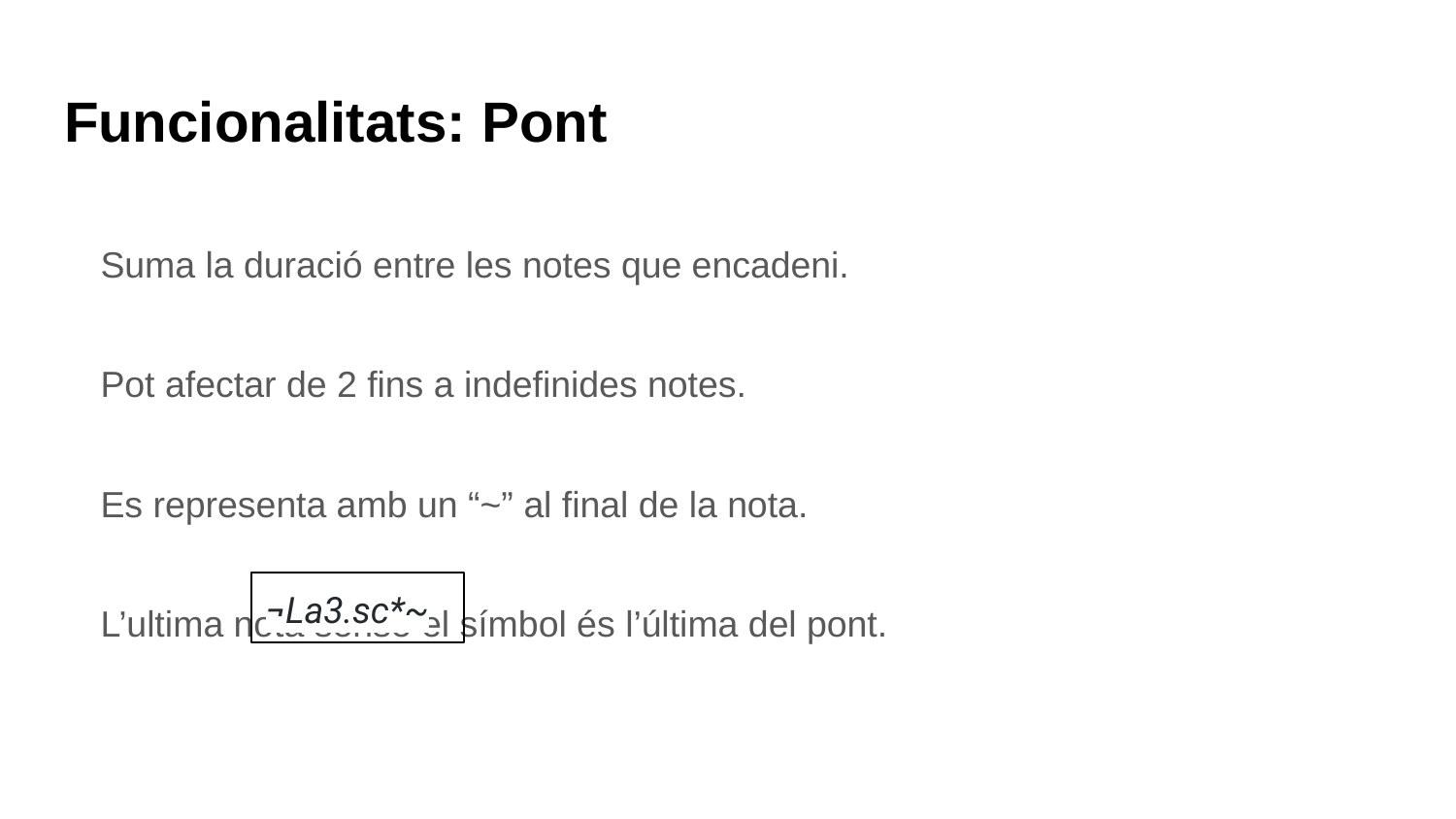

# Funcionalitats: Pont
Suma la duració entre les notes que encadeni.
Pot afectar de 2 fins a indefinides notes.
Es representa amb un “~” al final de la nota.
L’ultima nota sense el símbol és l’última del pont.

¬La3.sc*~